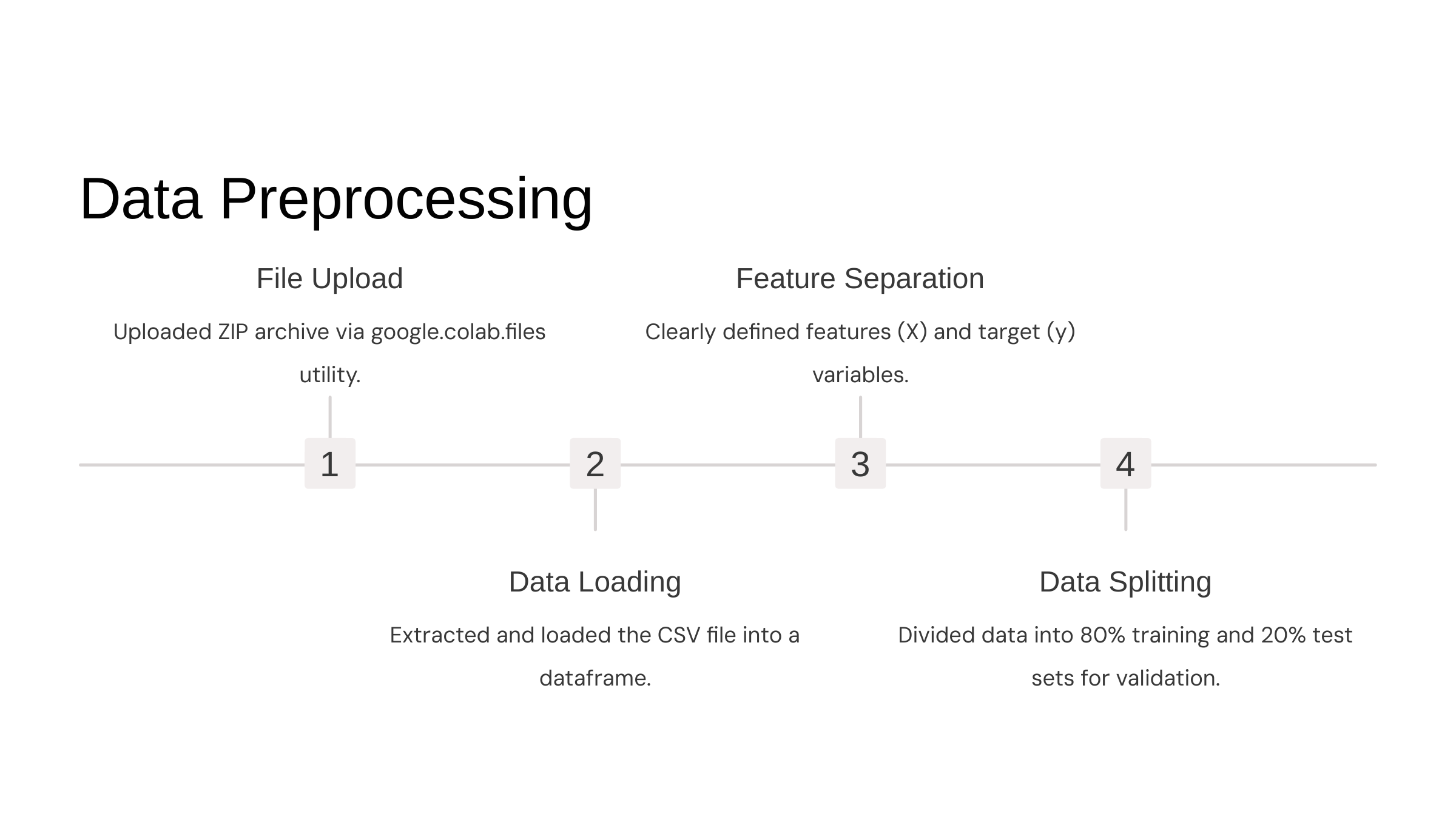

Data Preprocessing
File Upload
Feature Separation
Uploaded ZIP archive via google.colab.files utility.
Clearly defined features (X) and target (y) variables.

1
2
3
4

Data Loading
Data Splitting
Extracted and loaded the CSV file into a dataframe.
Divided data into 80% training and 20% test sets for validation.